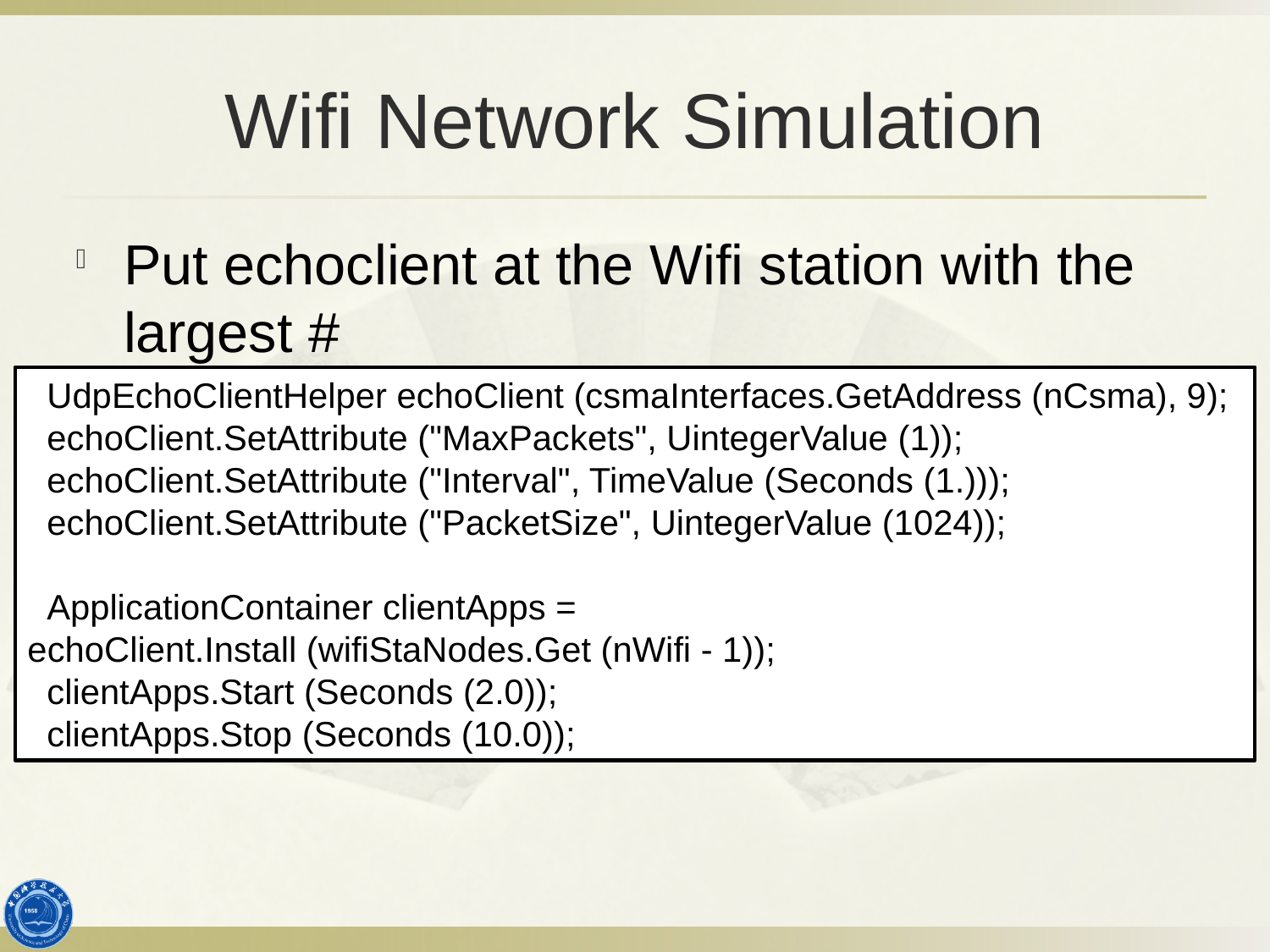

# Wifi Network Simulation
Put echoclient at the Wifi station with the largest #
  UdpEchoClientHelper echoClient (csmaInterfaces.GetAddress (nCsma), 9);
  echoClient.SetAttribute ("MaxPackets", UintegerValue (1));
  echoClient.SetAttribute ("Interval", TimeValue (Seconds (1.)));
  echoClient.SetAttribute ("PacketSize", UintegerValue (1024));

  ApplicationContainer clientApps =
echoClient.Install (wifiStaNodes.Get (nWifi - 1));
  clientApps.Start (Seconds (2.0));
  clientApps.Stop (Seconds (10.0));